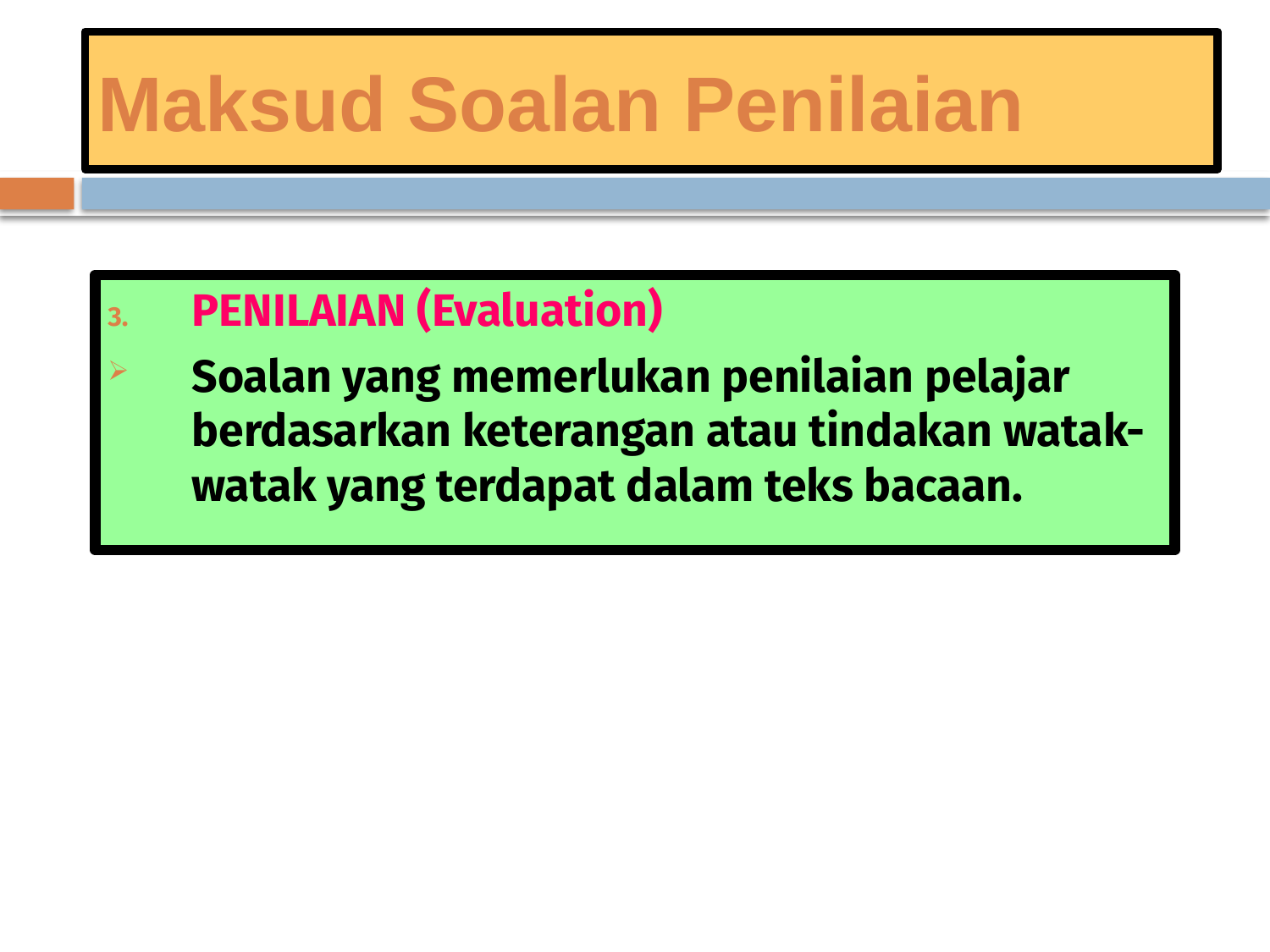

# Maksud Soalan Penilaian
PENILAIAN (Evaluation)
Soalan yang memerlukan penilaian pelajar berdasarkan keterangan atau tindakan watak-watak yang terdapat dalam teks bacaan.